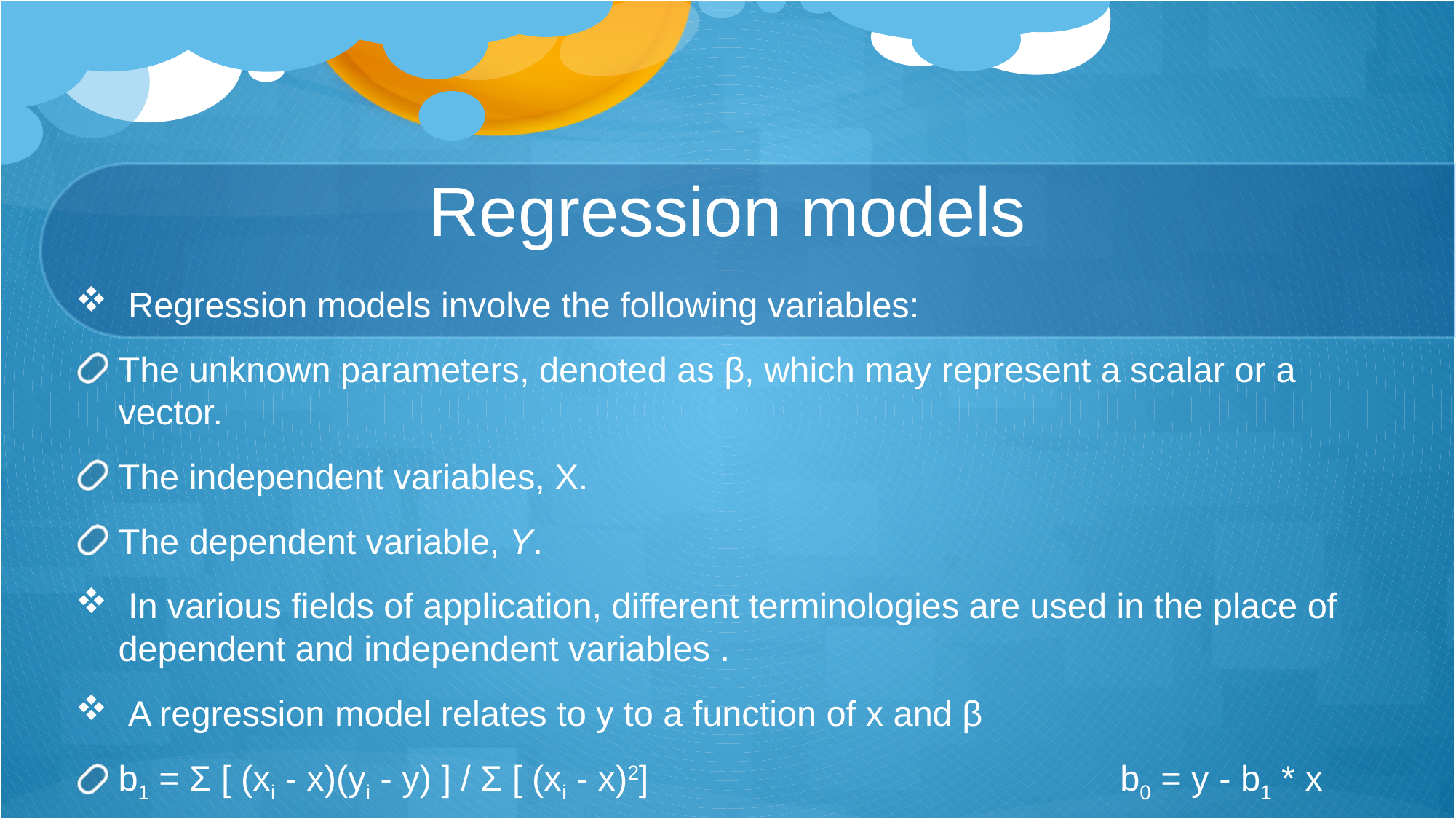

# Regression models
 Regression models involve the following variables:
The unknown parameters, denoted as β, which may represent a scalar or a vector.
The independent variables, X.
The dependent variable, Y.
 In various fields of application, different terminologies are used in the place of dependent and independent variables .
 A regression model relates to y to a function of x and β
b1 = Σ [ (xi - x)(yi - y) ] / Σ [ (xi - x)2]                                                b0 = y - b1 * x